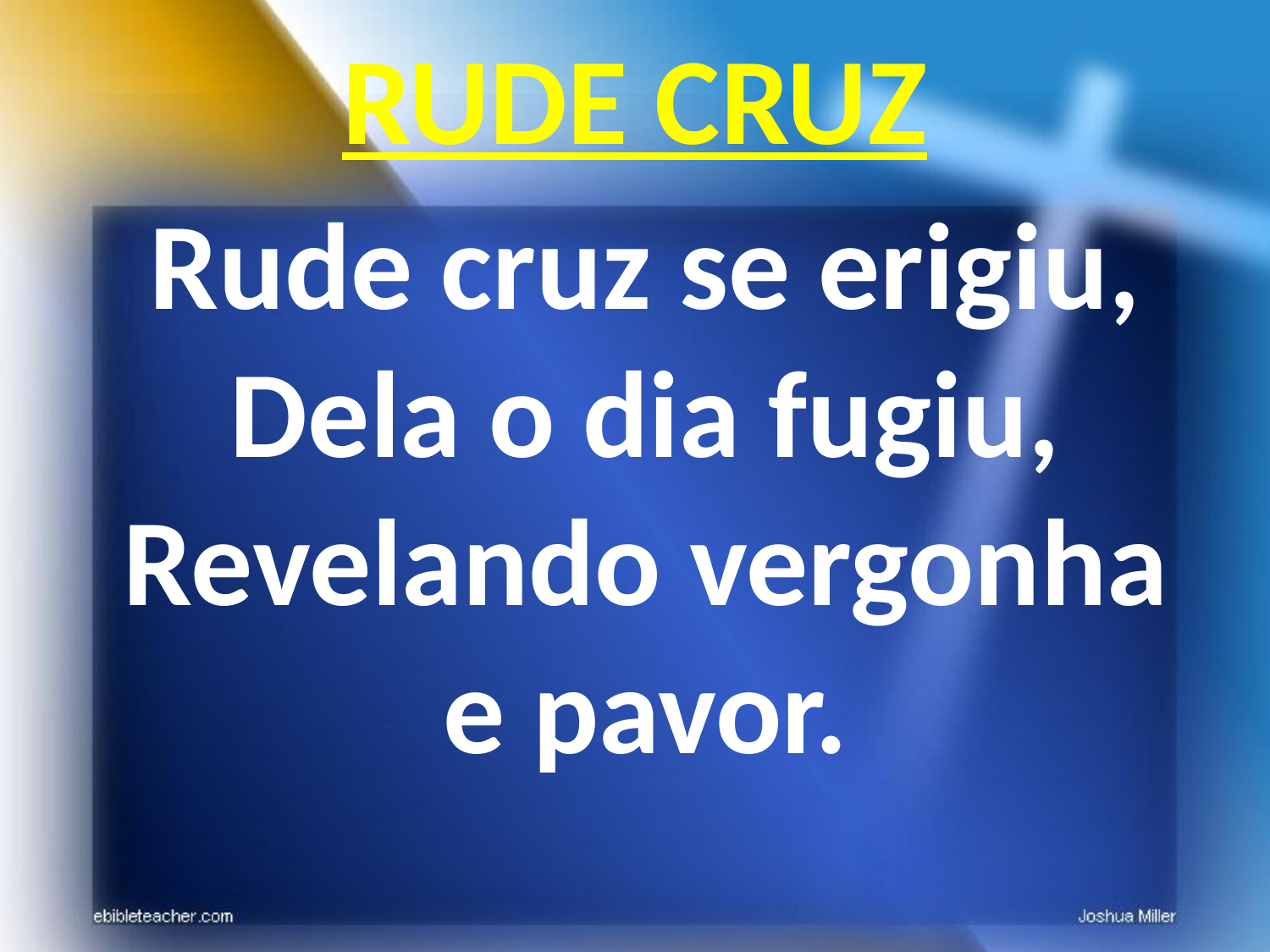

# RUDE CRUZ
Rude cruz se erigiu,
Dela o dia fugiu,
Revelando vergonha e pavor.